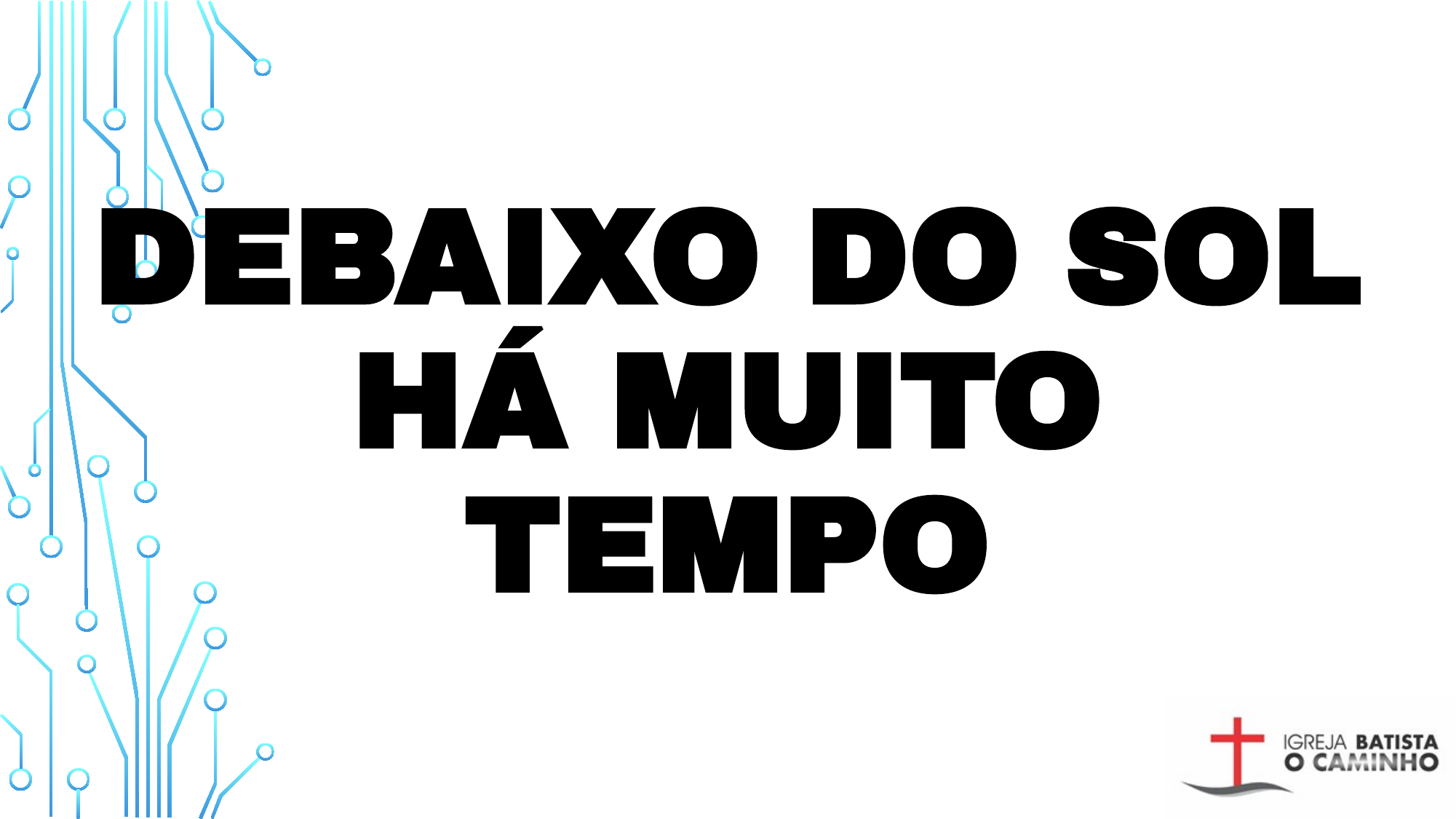

# Debaixo do sol há muito tempo